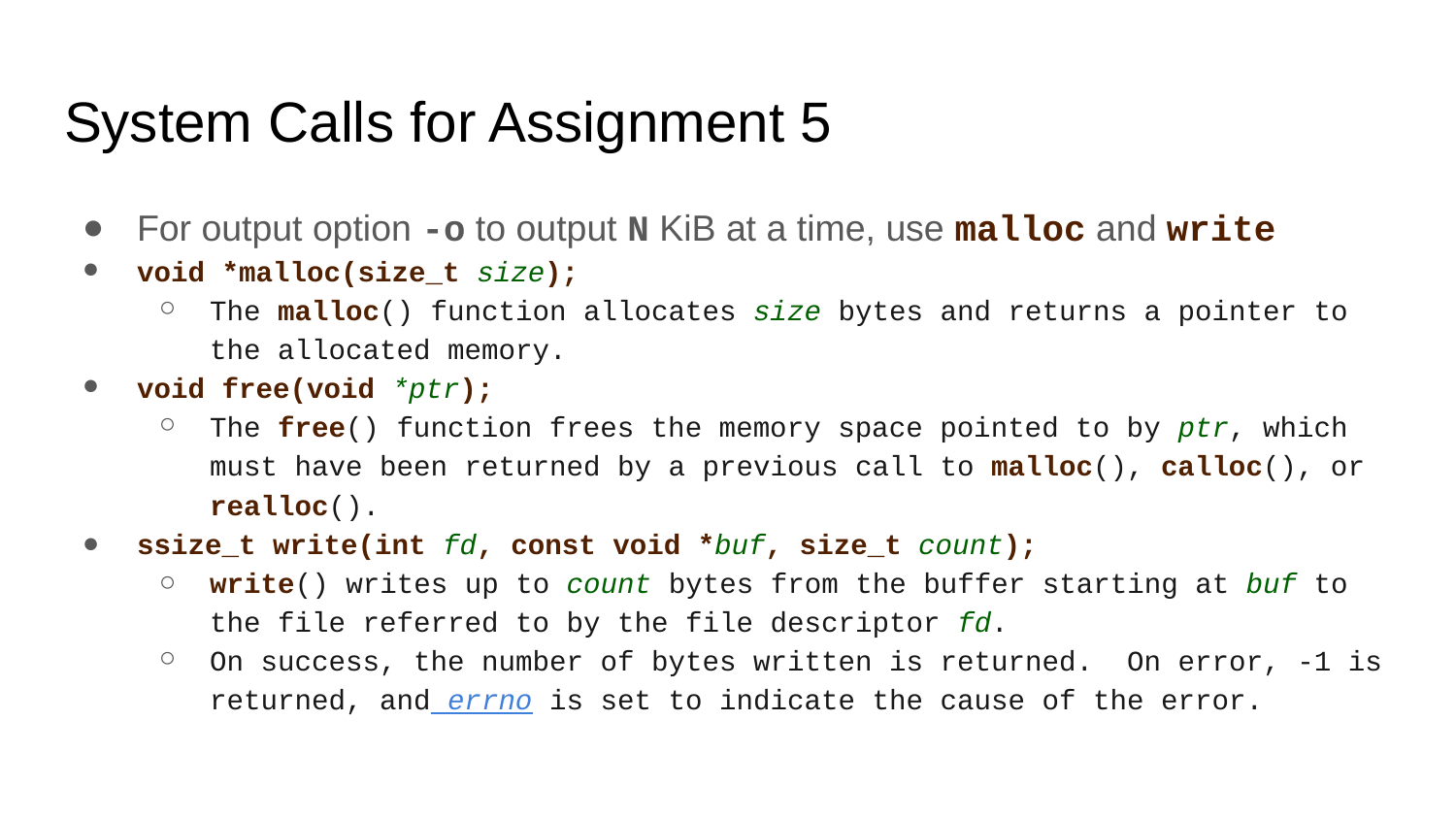

# System Calls for Assignment 5
For output option -o to output N KiB at a time, use malloc and write
void *malloc(size_t size);
The malloc() function allocates size bytes and returns a pointer to the allocated memory.
void free(void *ptr);
The free() function frees the memory space pointed to by ptr, which must have been returned by a previous call to malloc(), calloc(), or realloc().
ssize_t write(int fd, const void *buf, size_t count);
write() writes up to count bytes from the buffer starting at buf to the file referred to by the file descriptor fd.
On success, the number of bytes written is returned.  On error, -1 is returned, and errno is set to indicate the cause of the error.